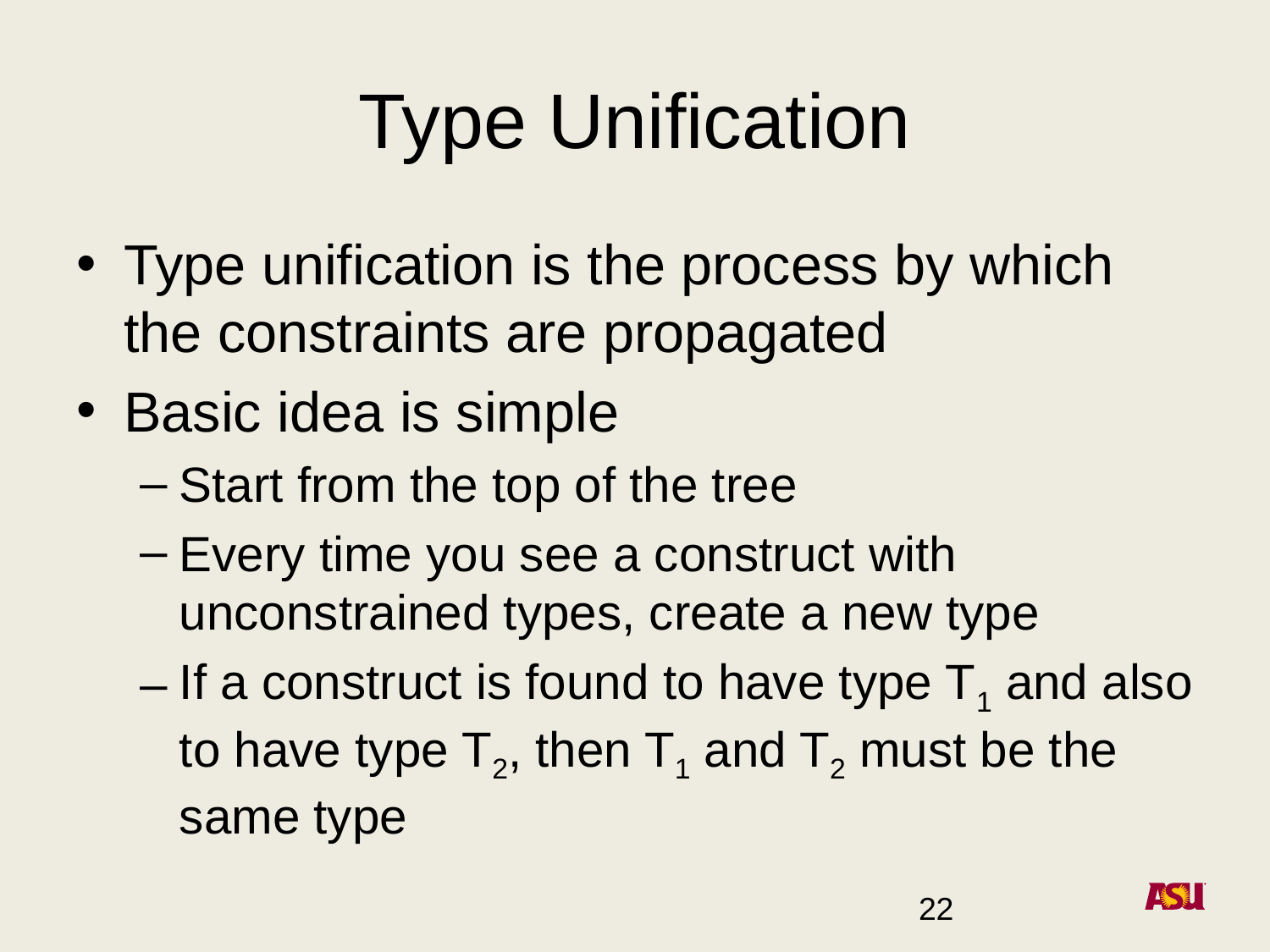

# Type Unification
Type unification is the process by which the constraints are propagated
Basic idea is simple
Start from the top of the tree
Every time you see a construct with unconstrained types, create a new type
If a construct is found to have type T1 and also to have type T2, then T1 and T2 must be the same type
22